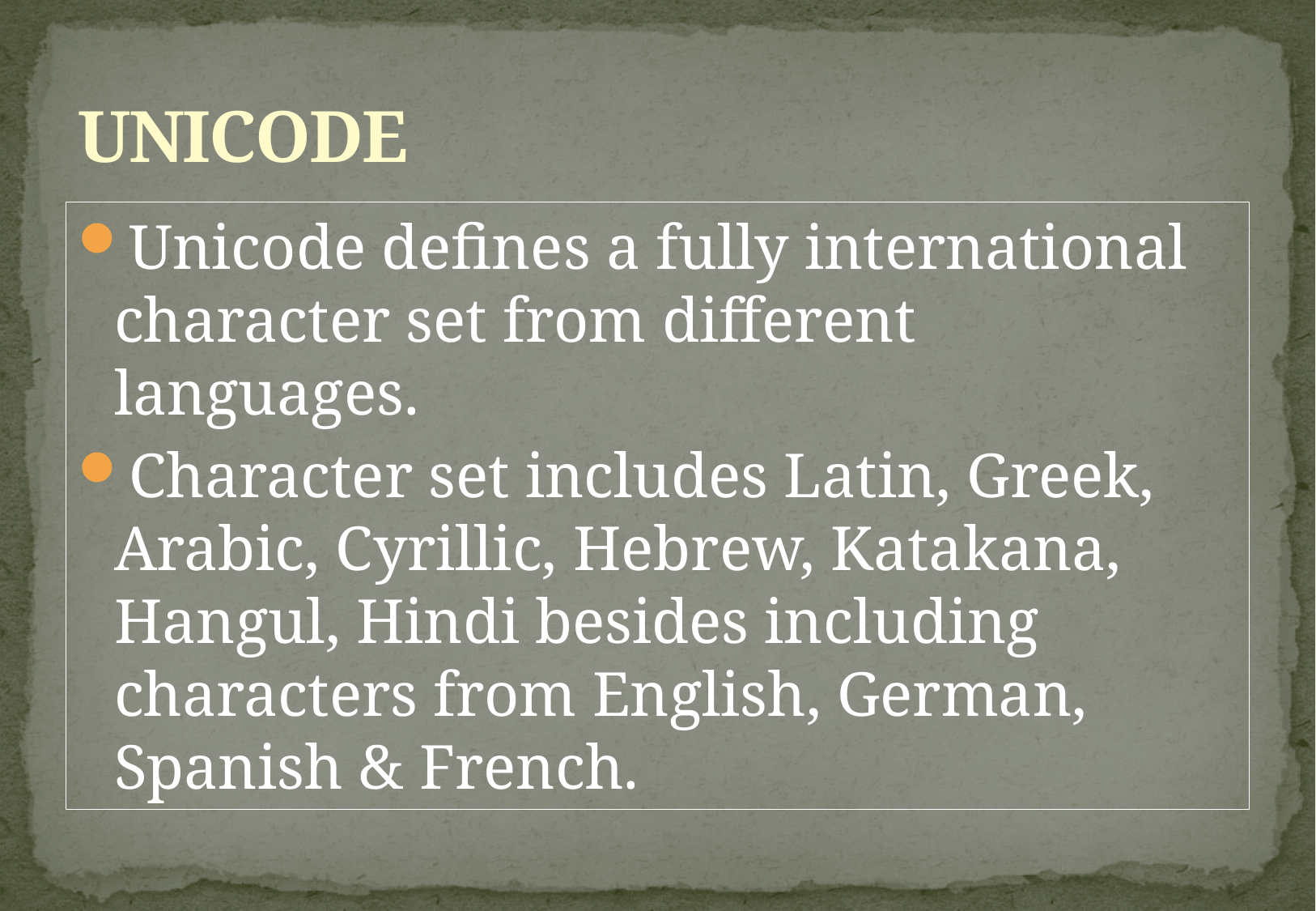

# UNICODE
Unicode defines a fully international character set from different languages.
Character set includes Latin, Greek, Arabic, Cyrillic, Hebrew, Katakana, Hangul, Hindi besides including characters from English, German, Spanish & French.